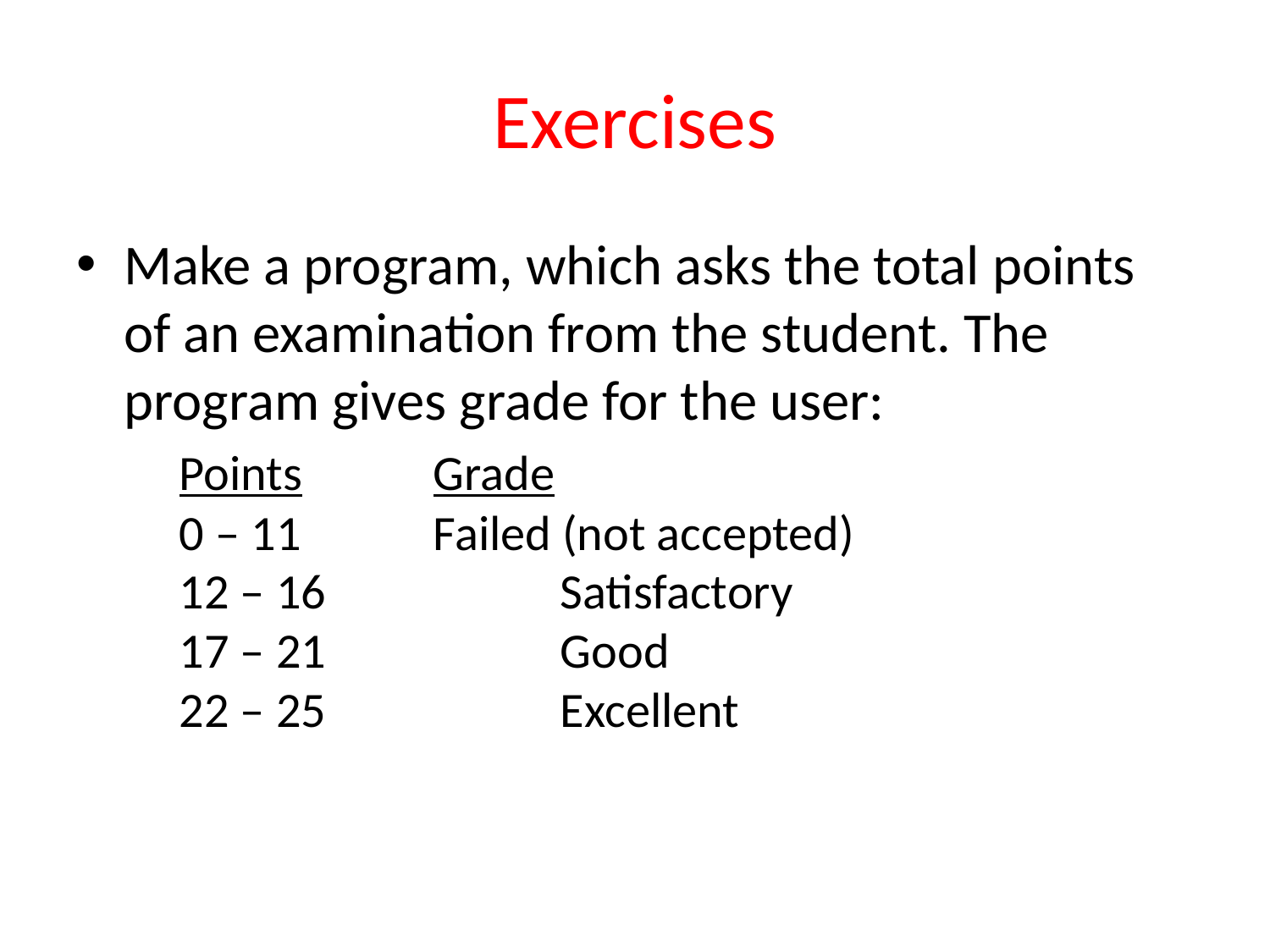

# Exercises
Make a program, which asks the total points of an examination from the student. The program gives grade for the user:
	Points		Grade
0 – 11		Failed (not accepted)
12 – 16		Satisfactory
17 – 21		Good
22 – 25		Excellent